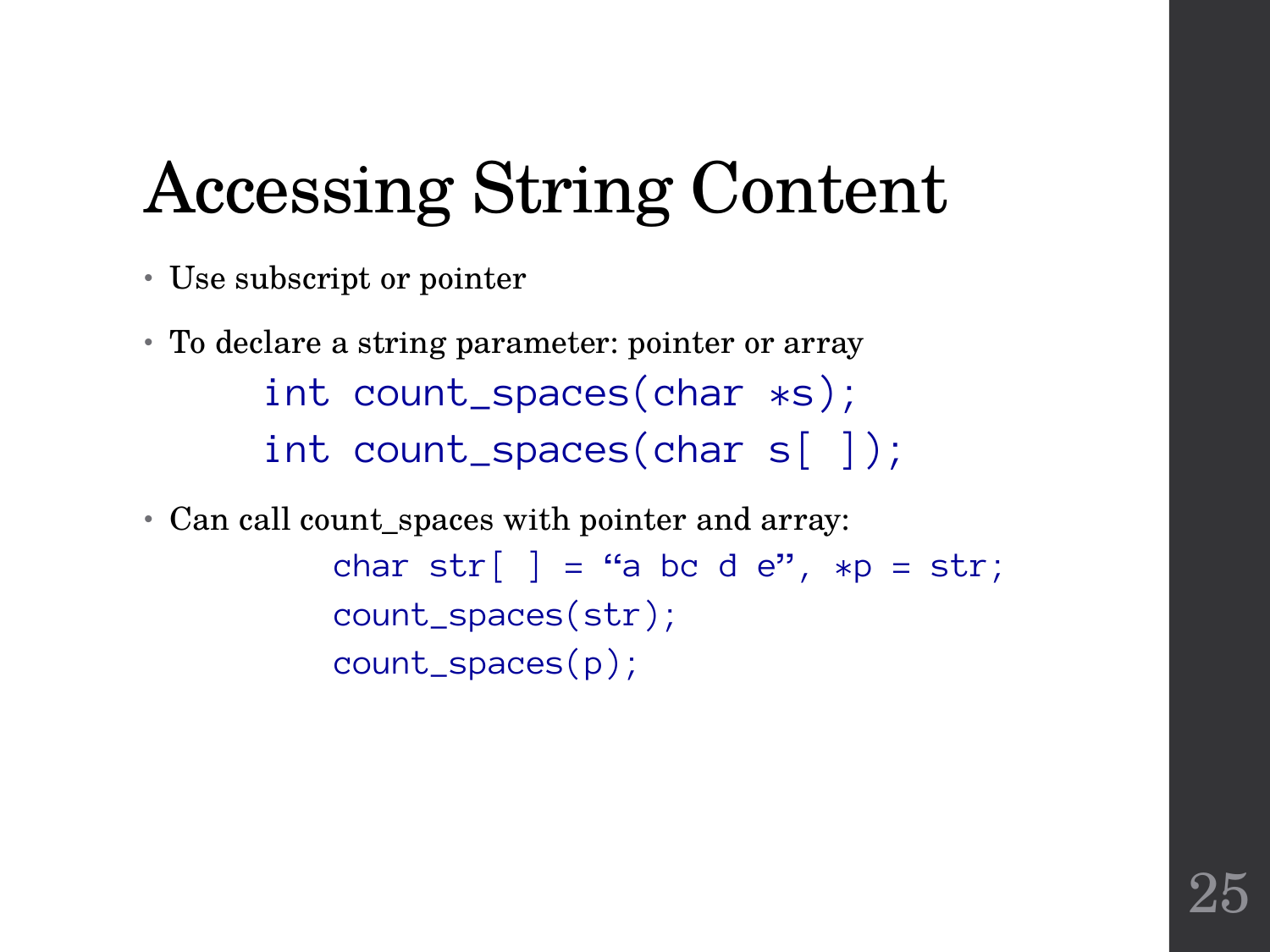

# Accessing String Content
Use subscript or pointer
To declare a string parameter: pointer or array
int count_spaces(char *s);
int count_spaces(char s[ ]);
Can call count_spaces with pointer and array:
	char str[ ] = “a bc d e”, *p = str;
	count_spaces(str);
	count_spaces(p);
25